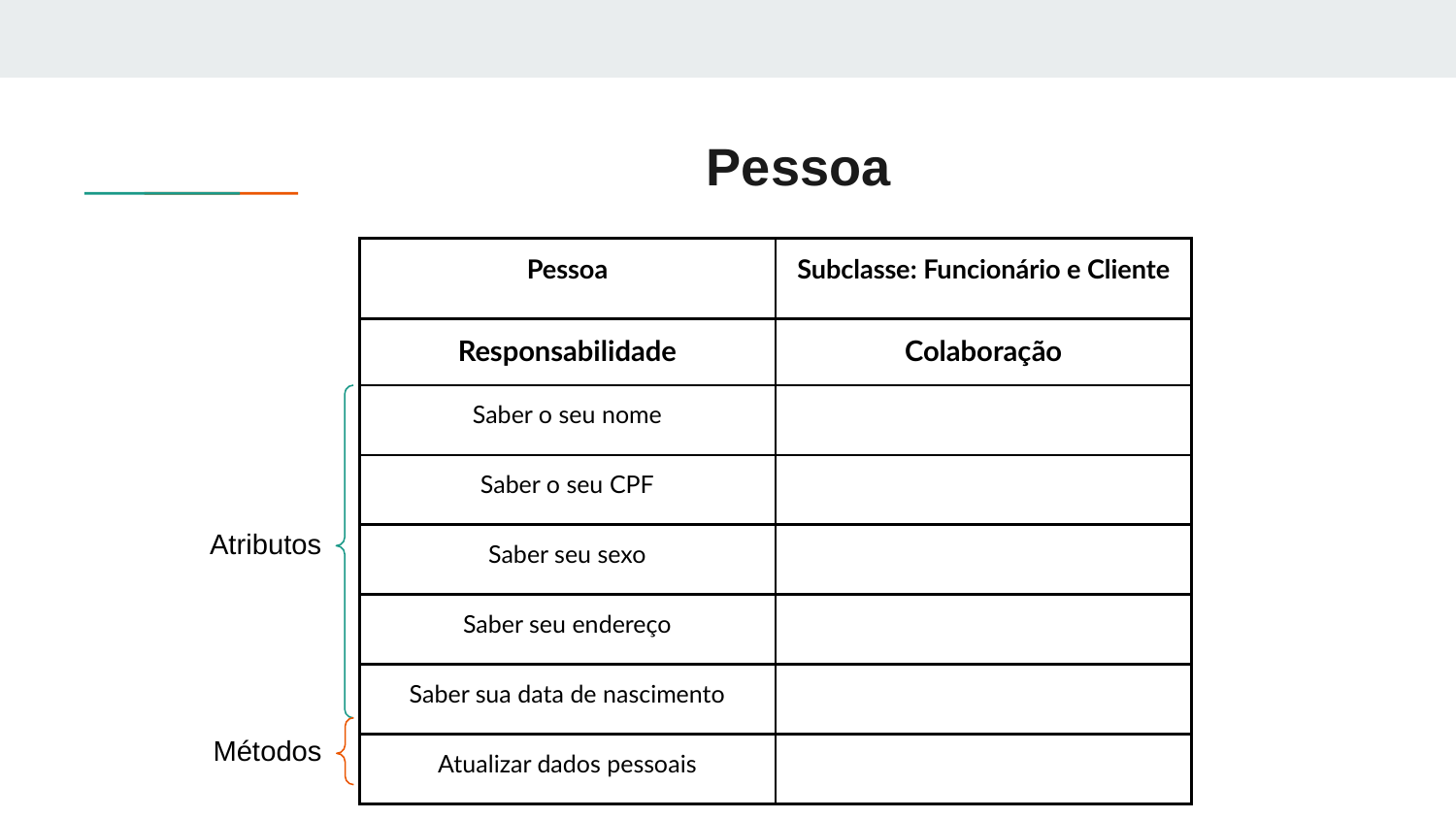

# Pessoa
| Pessoa | Subclasse: Funcionário e Cliente |
| --- | --- |
| Responsabilidade | Colaboração |
| Saber o seu nome |  |
| Saber o seu CPF |  |
| Saber seu sexo |  |
| Saber seu endereço |  |
| Saber sua data de nascimento |  |
| Atualizar dados pessoais |  |

Atributos

Métodos